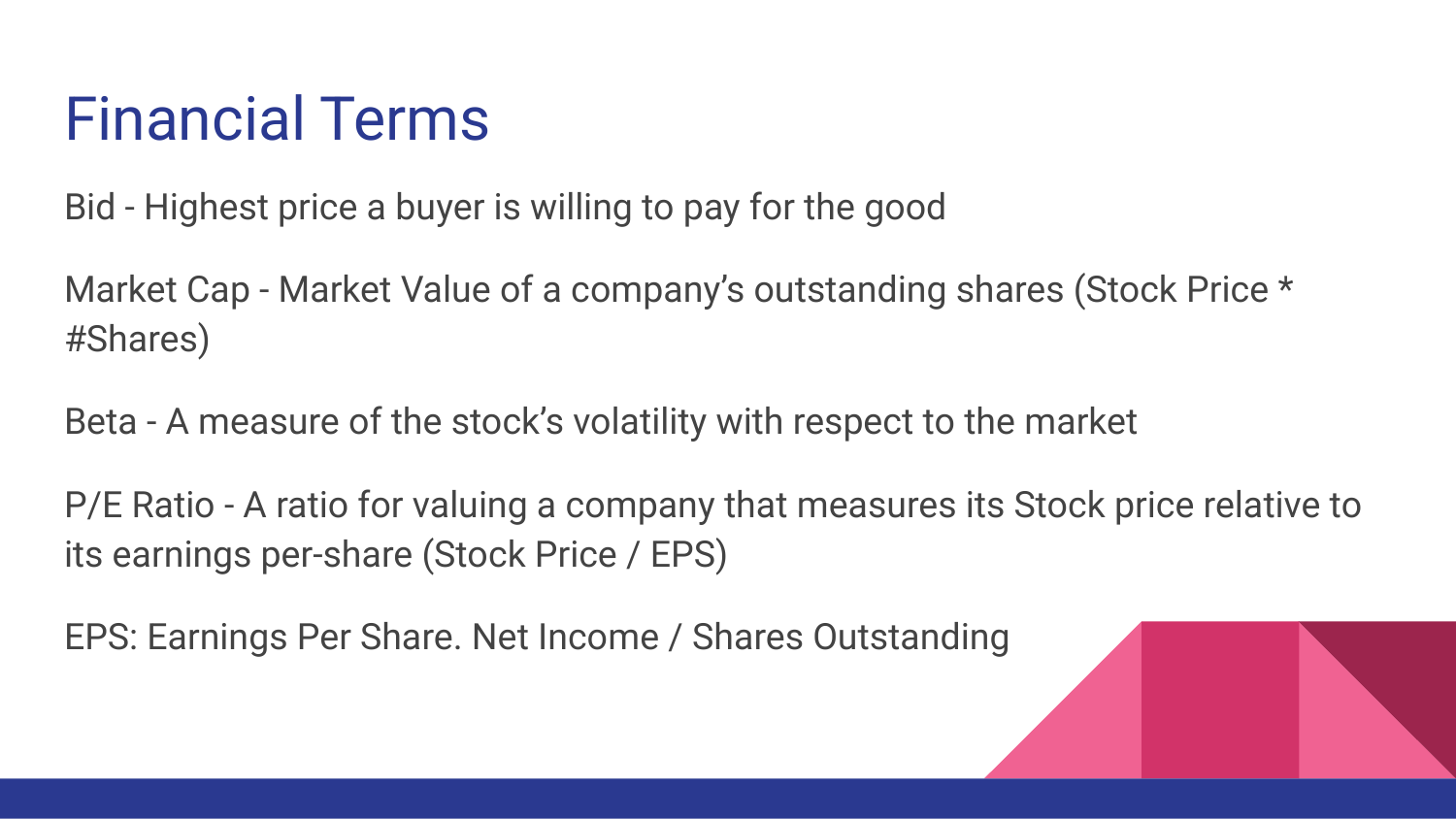

# Financial Terms
Bid - Highest price a buyer is willing to pay for the good
Market Cap - Market Value of a company’s outstanding shares (Stock Price * #Shares)
Beta - A measure of the stock’s volatility with respect to the market
P/E Ratio - A ratio for valuing a company that measures its Stock price relative to its earnings per-share (Stock Price / EPS)
EPS: Earnings Per Share. Net Income / Shares Outstanding
Dir. of Engineering
Europe Lead